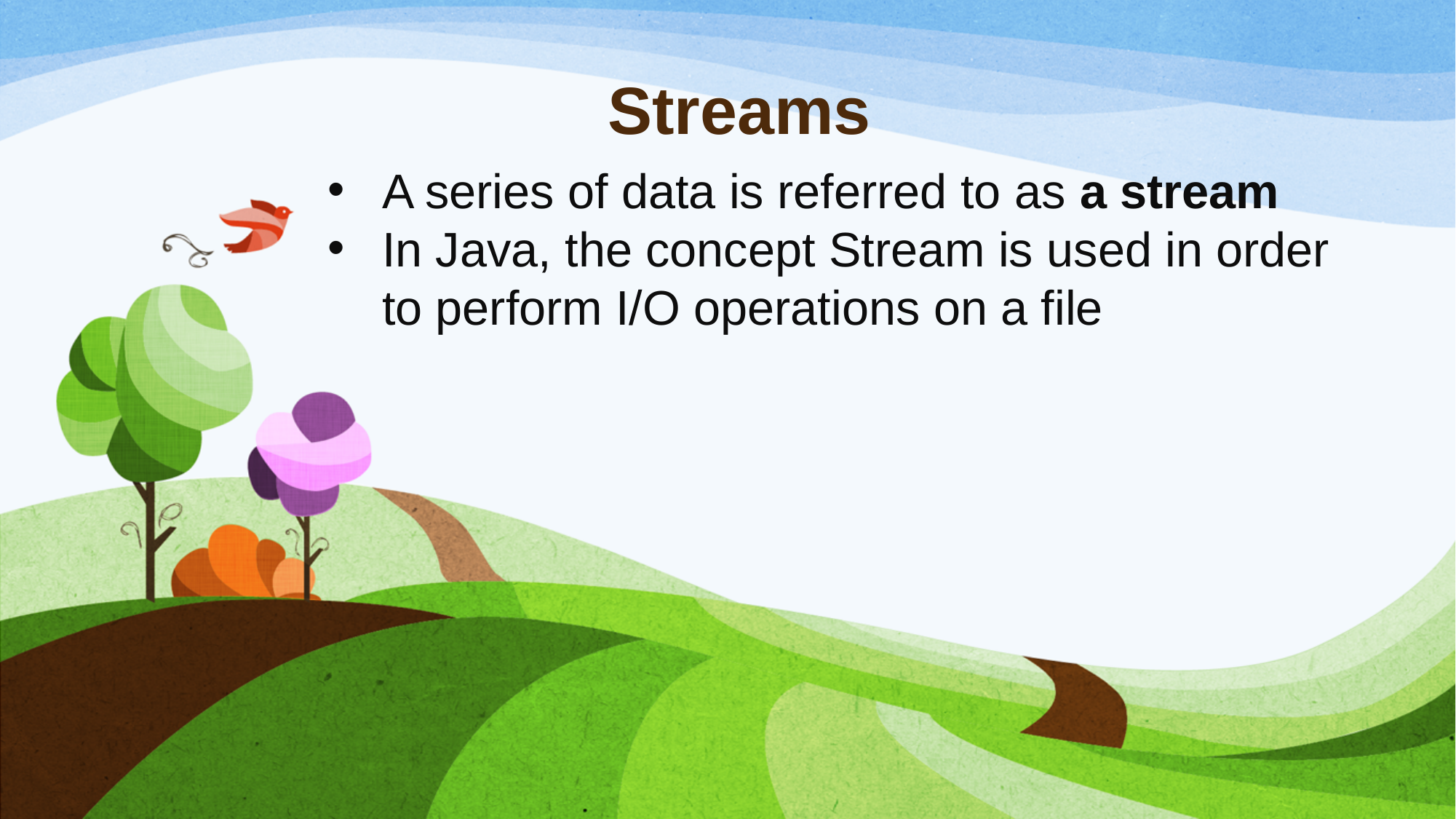

# Streams
A series of data is referred to as a stream
In Java, the concept Stream is used in order to perform I/O operations on a file